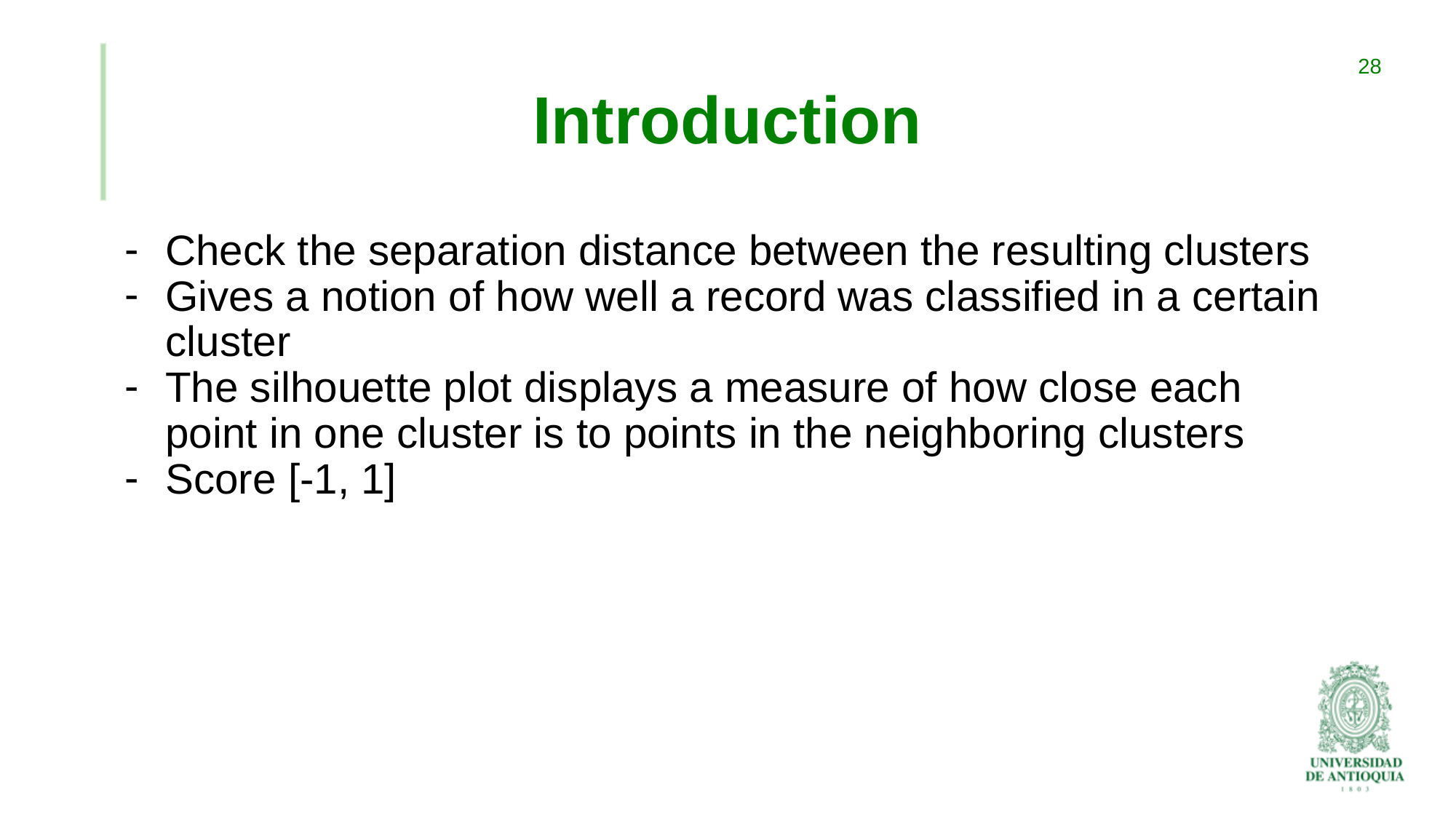

# Introduction
28
Check the separation distance between the resulting clusters
Gives a notion of how well a record was classified in a certain cluster
The silhouette plot displays a measure of how close each point in one cluster is to points in the neighboring clusters
Score [-1, 1]